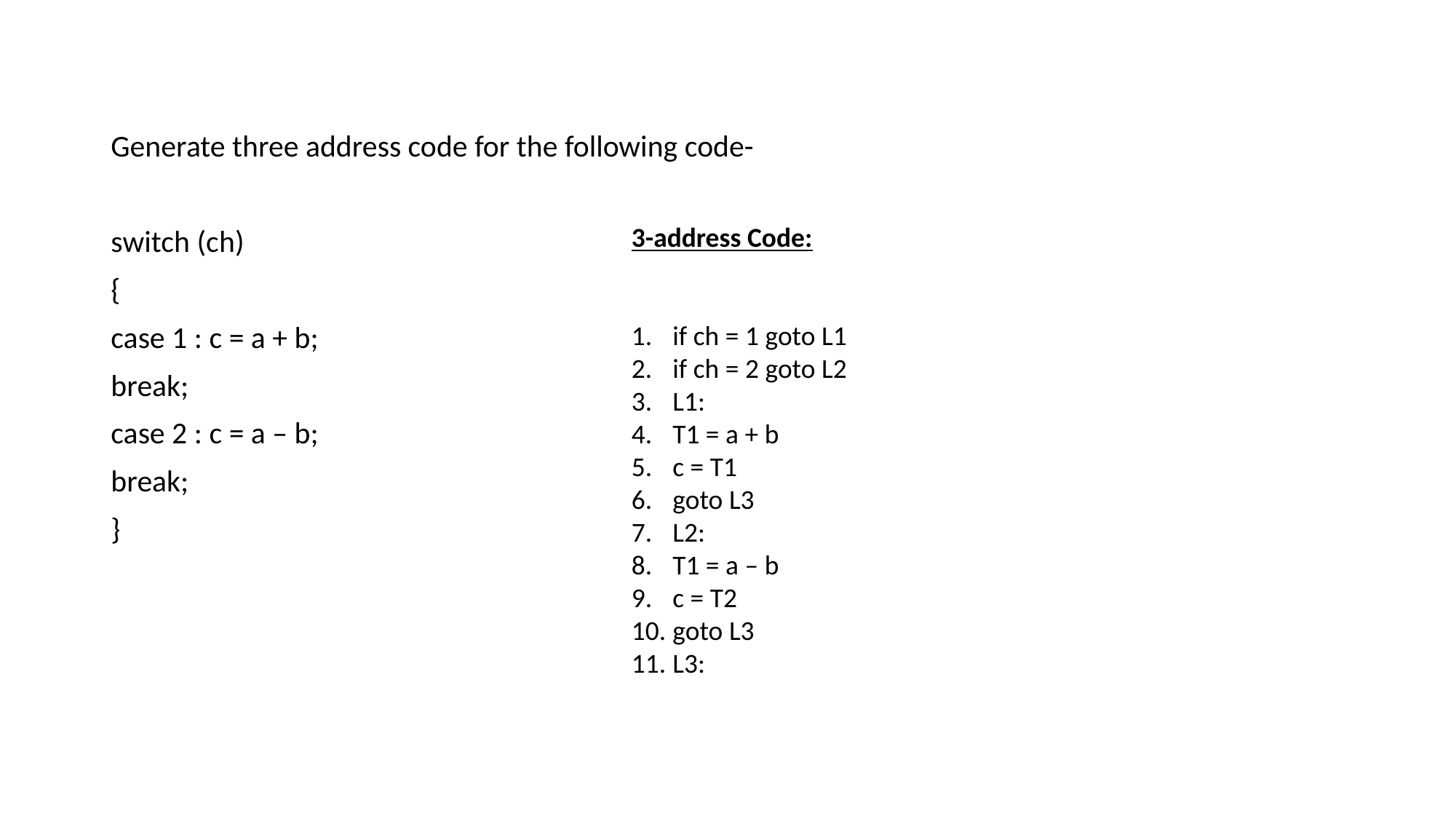

#
Generate three address code for the following code-

switch (ch)
{
case 1 : c = a + b;
break;
case 2 : c = a – b;
break;
}

3-address Code:

if ch = 1 goto L1
if ch = 2 goto L2
L1:
T1 = a + b
c = T1
goto L3
L2:
T1 = a – b
c = T2
goto L3
L3: